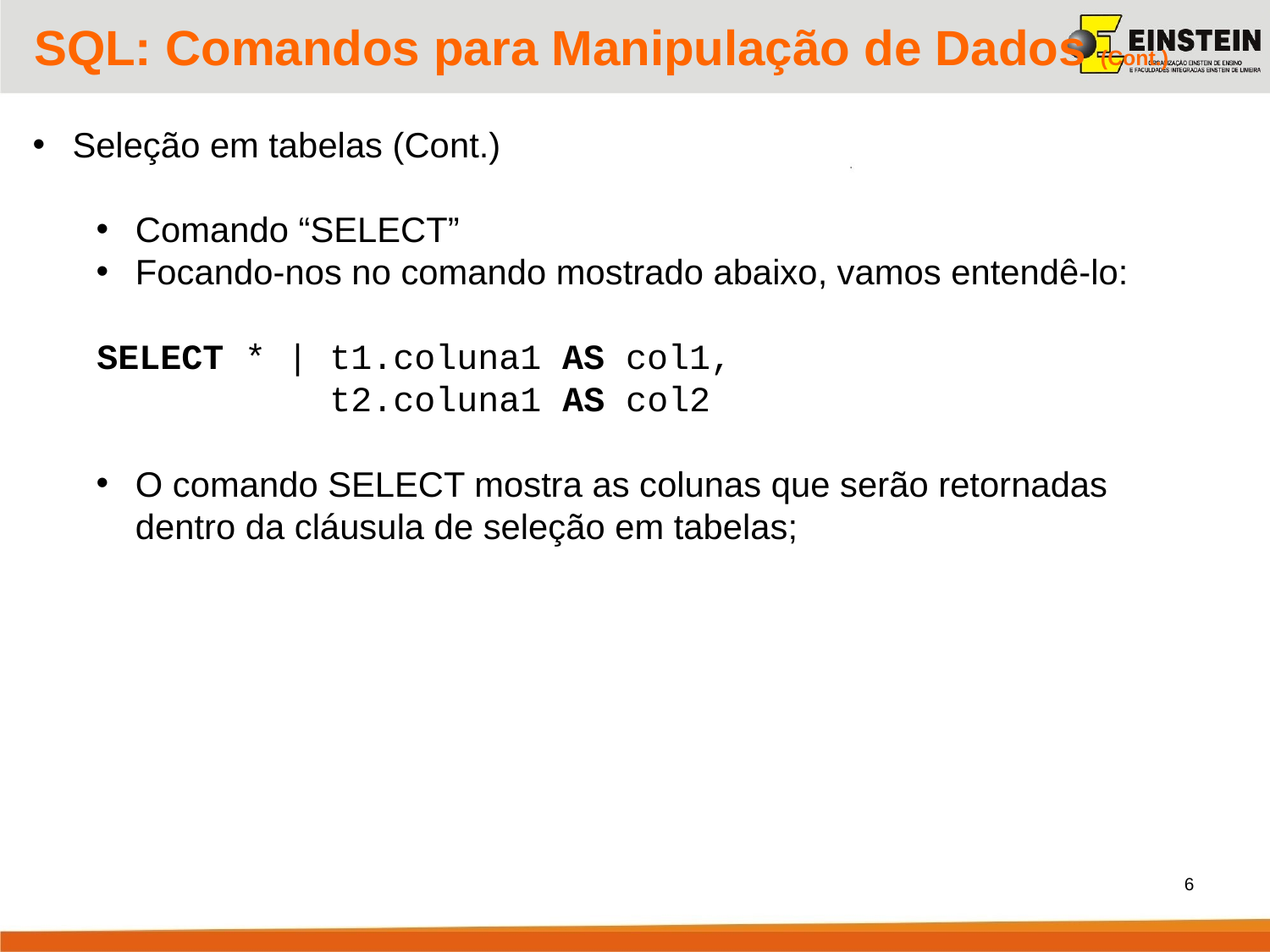

SQL: Comandos para Manipulação de Dados (Cont.)
 Seleção em tabelas (Cont.)

Comando “SELECT”
Focando-nos no comando mostrado abaixo, vamos entendê-lo:

SELECT * | t1.coluna1 AS col1,
           t2.coluna1 AS col2

O comando SELECT mostra as colunas que serão retornadas dentro da cláusula de seleção em tabelas;

6